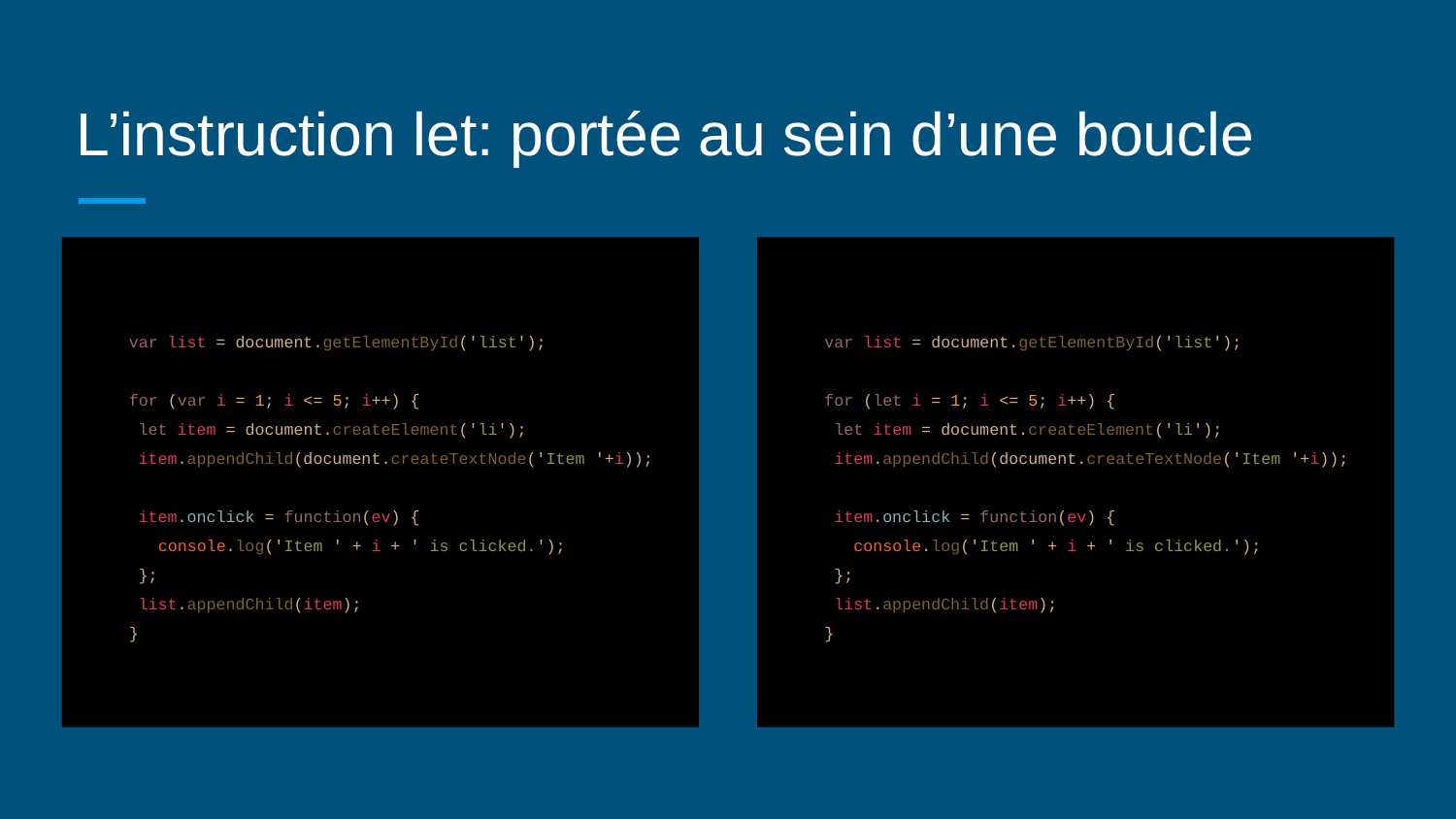

# L’instruction let: portée au sein d’une boucle
var list = document.getElementById('list');

for (var i = 1; i <= 5; i++) {
 let item = document.createElement('li');
 item.appendChild(document.createTextNode('Item '+i));

 item.onclick = function(ev) {
   console.log('Item ' + i + ' is clicked.');
 };
 list.appendChild(item);
}
var list = document.getElementById('list');

for (let i = 1; i <= 5; i++) {
 let item = document.createElement('li');
 item.appendChild(document.createTextNode('Item '+i));

 item.onclick = function(ev) {
   console.log('Item ' + i + ' is clicked.');
 };
 list.appendChild(item);
}